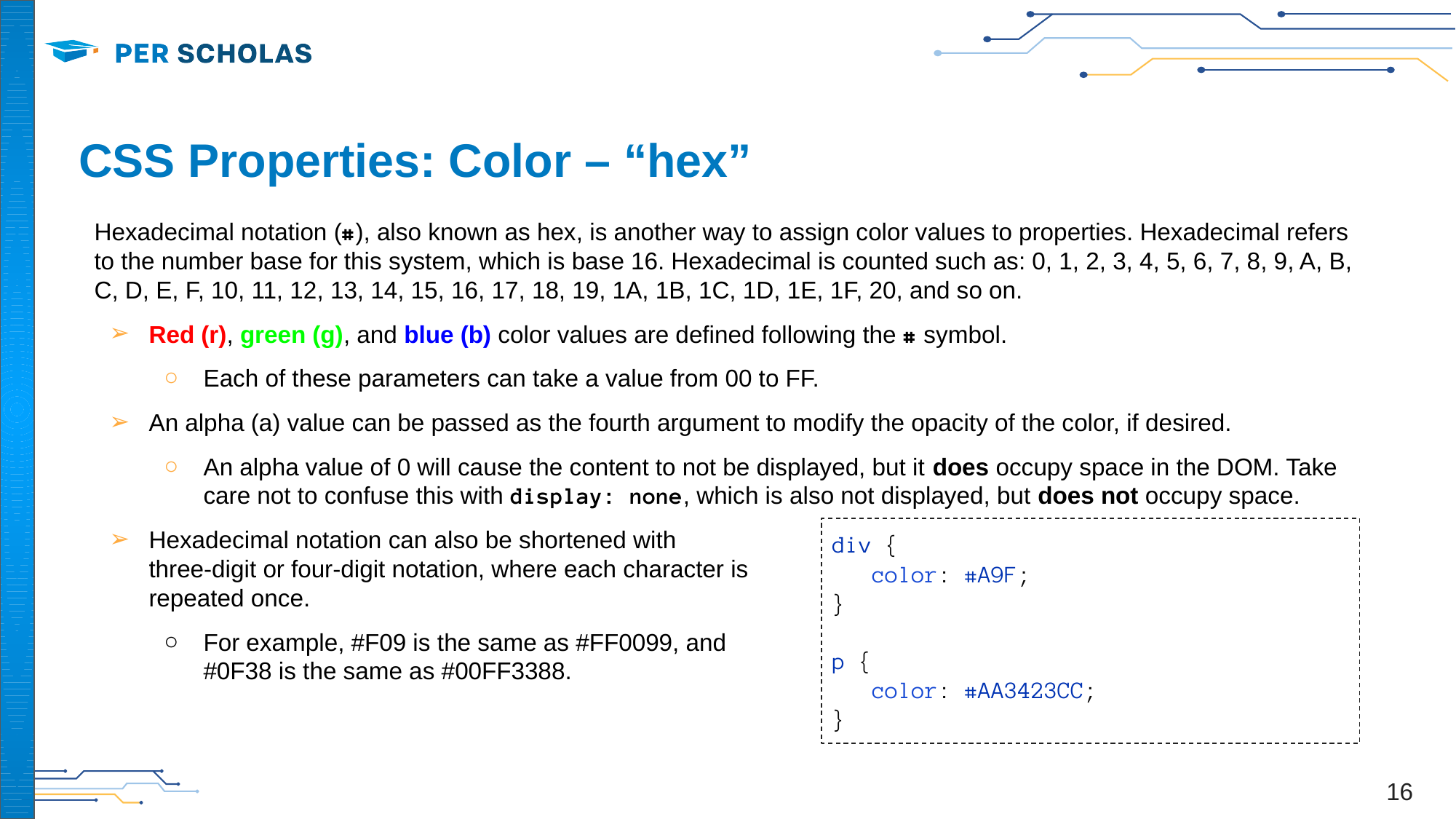

# CSS Properties: Color – “hex”
Hexadecimal notation (#), also known as hex, is another way to assign color values to properties. Hexadecimal refers to the number base for this system, which is base 16. Hexadecimal is counted such as: 0, 1, 2, 3, 4, 5, 6, 7, 8, 9, A, B, C, D, E, F, 10, 11, 12, 13, 14, 15, 16, 17, 18, 19, 1A, 1B, 1C, 1D, 1E, 1F, 20, and so on.
Red (r), green (g), and blue (b) color values are defined following the # symbol.
Each of these parameters can take a value from 00 to FF.
An alpha (a) value can be passed as the fourth argument to modify the opacity of the color, if desired.
An alpha value of 0 will cause the content to not be displayed, but it does occupy space in the DOM. Take care not to confuse this with display: none, which is also not displayed, but does not occupy space.
Hexadecimal notation can also be shortened with
three-digit or four-digit notation, where each character is
repeated once.
For example, #F09 is the same as #FF0099, and
#0F38 is the same as #00FF3388.
div {
   color: #A9F;
}

p {
   color: #AA3423CC;
}
16